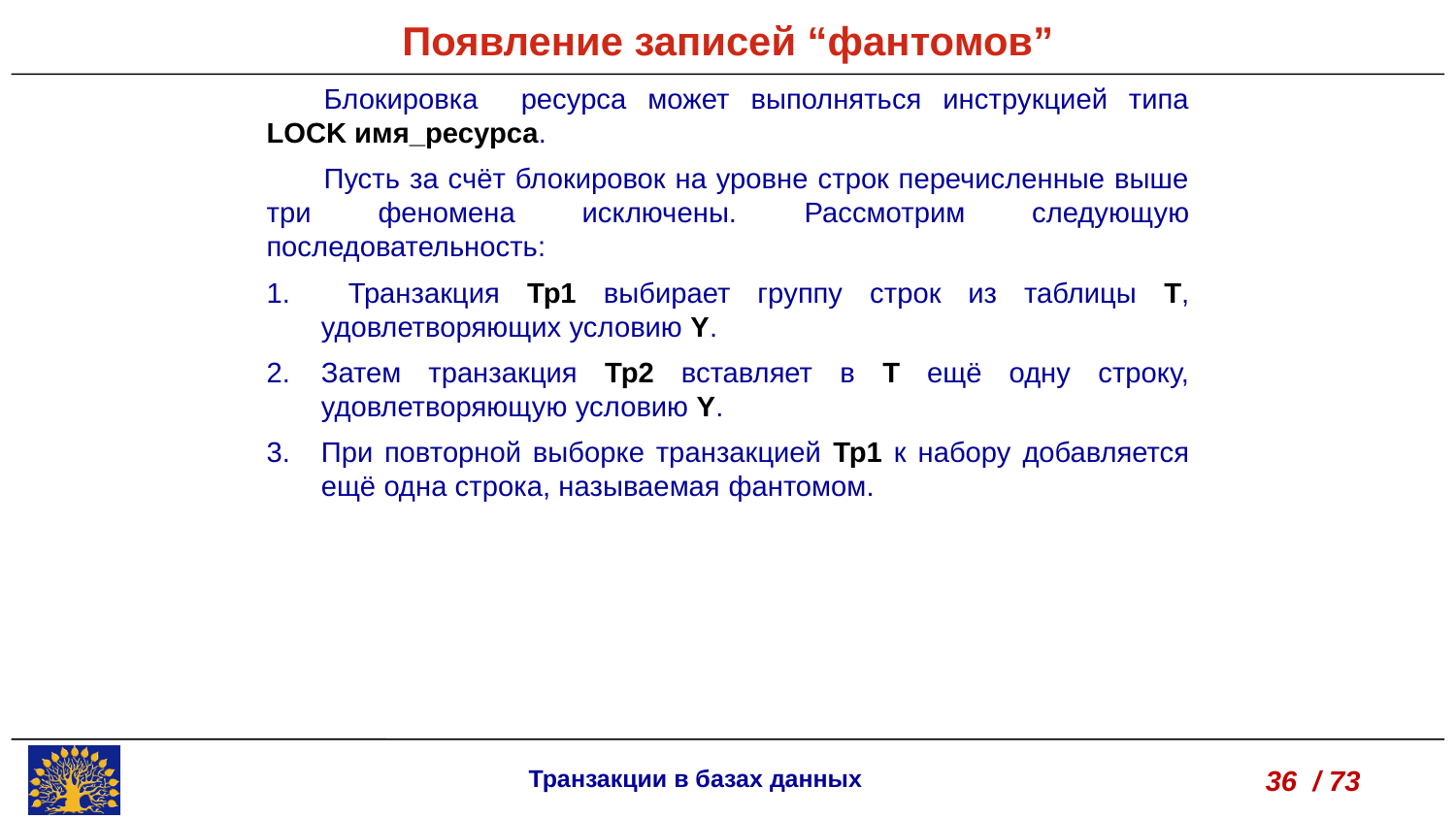

Появление записей “фантомов”
Блокировка  ресурса может выполняться инструкцией типа LOCK имя_ресурса.
Пусть за счёт блокировок на уровне строк перечисленные выше три феномена исключены. Рассмотрим следующую последовательность:
 Транзакция Тр1 выбирает группу строк из таблицы Т, удовлетворяющих условию Y.
Затем транзакция Тр2 вставляет в Т ещё одну строку, удовлетворяющую условию Y.
При повторной выборке транзакцией Тр1 к набору добавляется ещё одна строка, называемая фантомом.